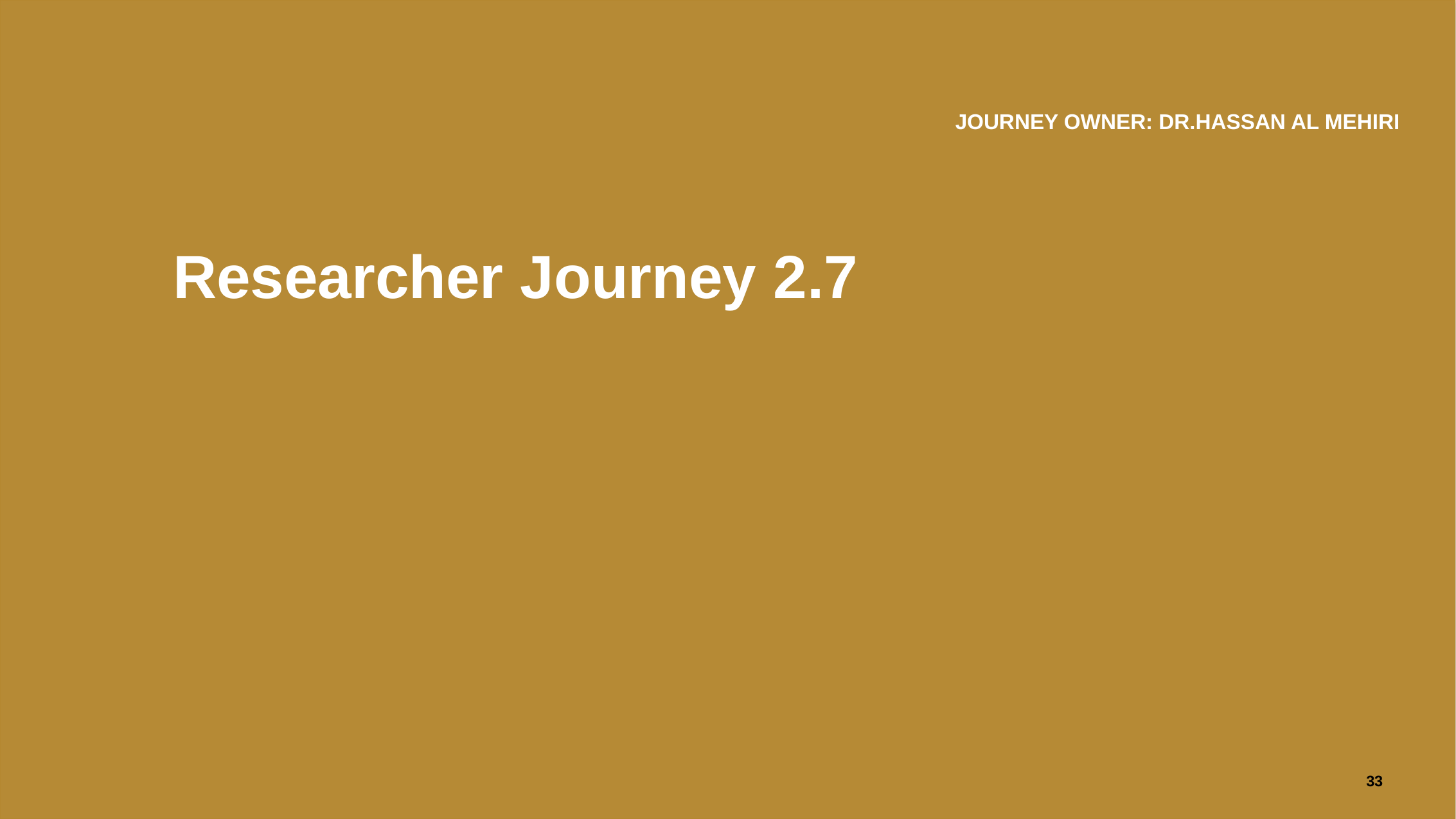

JOURNEY OWNER: DR.HASSAN AL MEHIRI
# 2.7 Researcher Journey
33